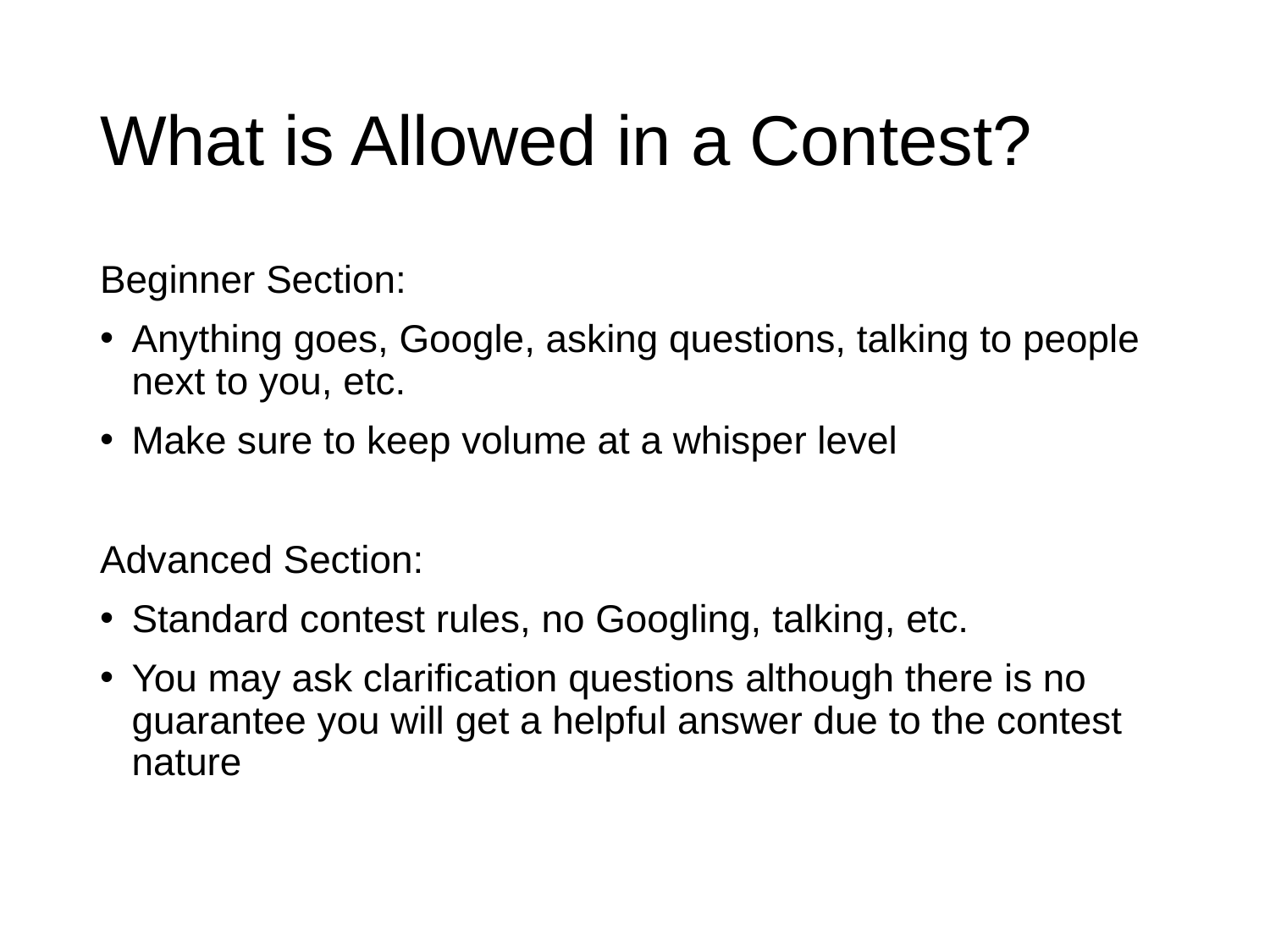

# What is Allowed in a Contest?
Beginner Section:
Anything goes, Google, asking questions, talking to people next to you, etc.
Make sure to keep volume at a whisper level

Advanced Section:
Standard contest rules, no Googling, talking, etc.
You may ask clarification questions although there is no guarantee you will get a helpful answer due to the contest nature